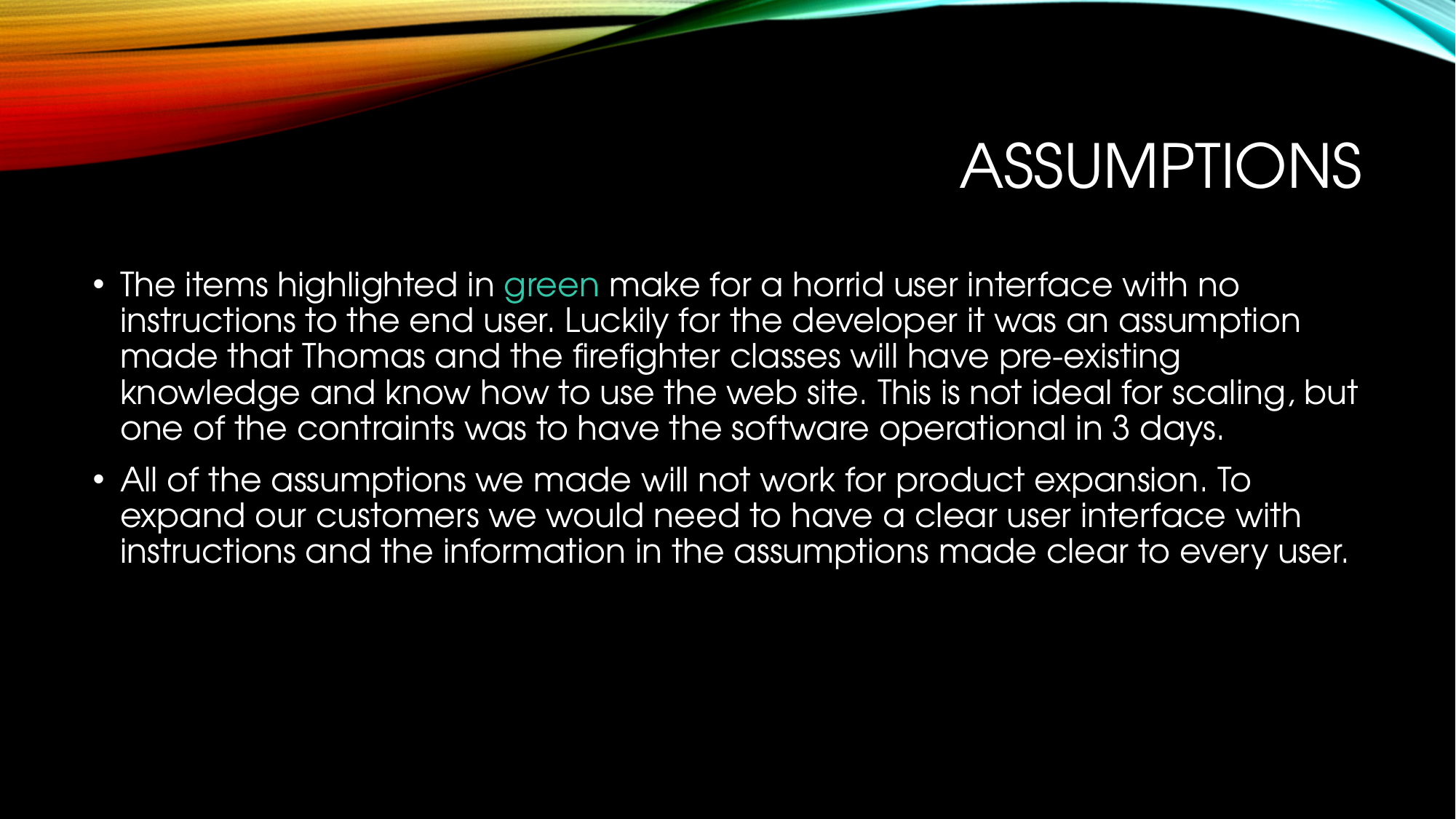

# Assumptions
The items highlighted in green make for a horrid user interface with no instructions to the end user. Luckily for the developer it was an assumption made that Thomas and the firefighter classes will have pre-existing knowledge and know how to use the web site. This is not ideal for scaling, but one of the contraints was to have the software operational in 3 days.
All of the assumptions we made will not work for product expansion. To expand our customers we would need to have a clear user interface with instructions and the information in the assumptions made clear to every user.